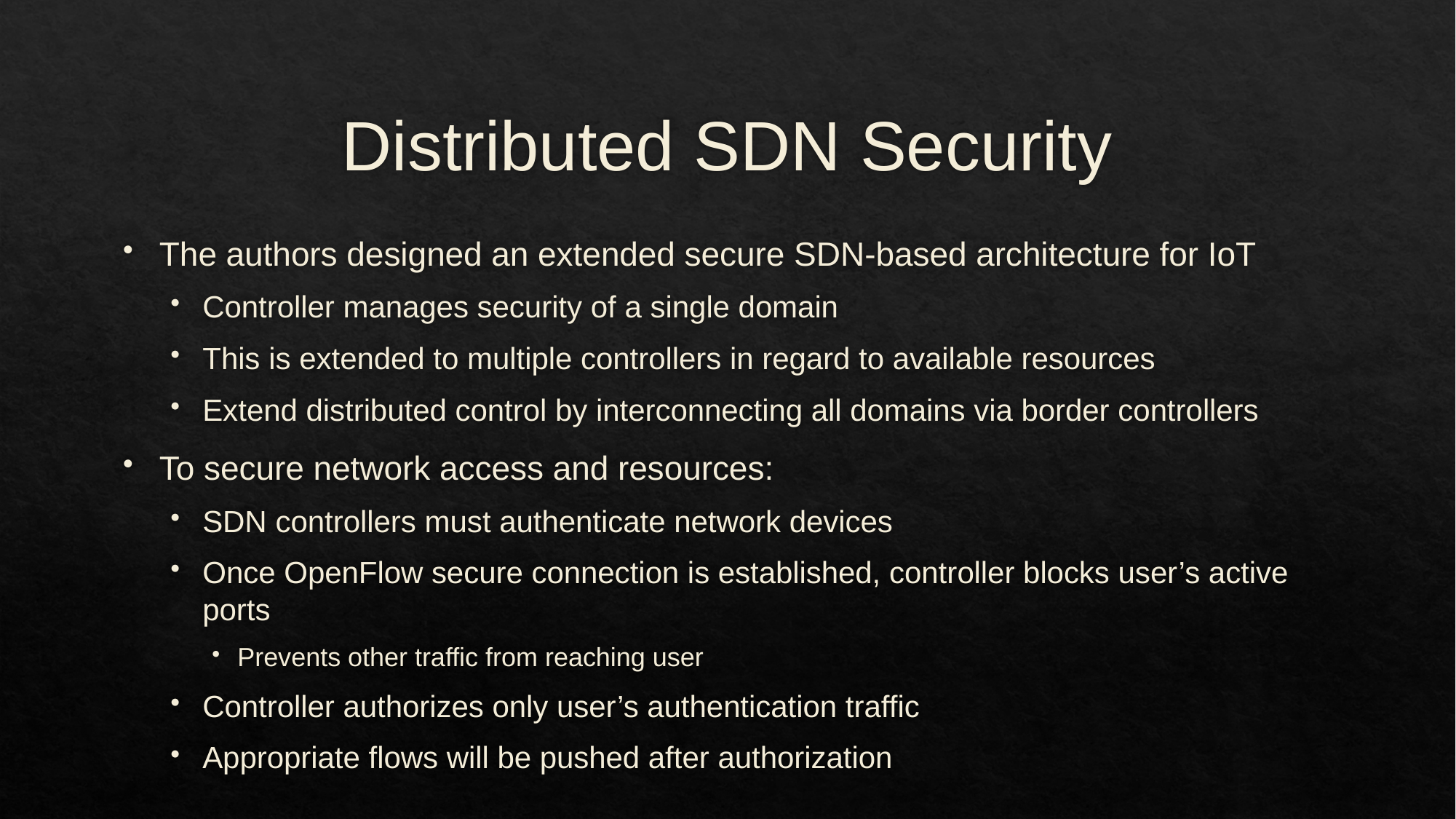

# Distributed SDN Security
The authors designed an extended secure SDN-based architecture for IoT
Controller manages security of a single domain
This is extended to multiple controllers in regard to available resources
Extend distributed control by interconnecting all domains via border controllers
To secure network access and resources:
SDN controllers must authenticate network devices
Once OpenFlow secure connection is established, controller blocks user’s active ports
Prevents other traffic from reaching user
Controller authorizes only user’s authentication traffic
Appropriate flows will be pushed after authorization